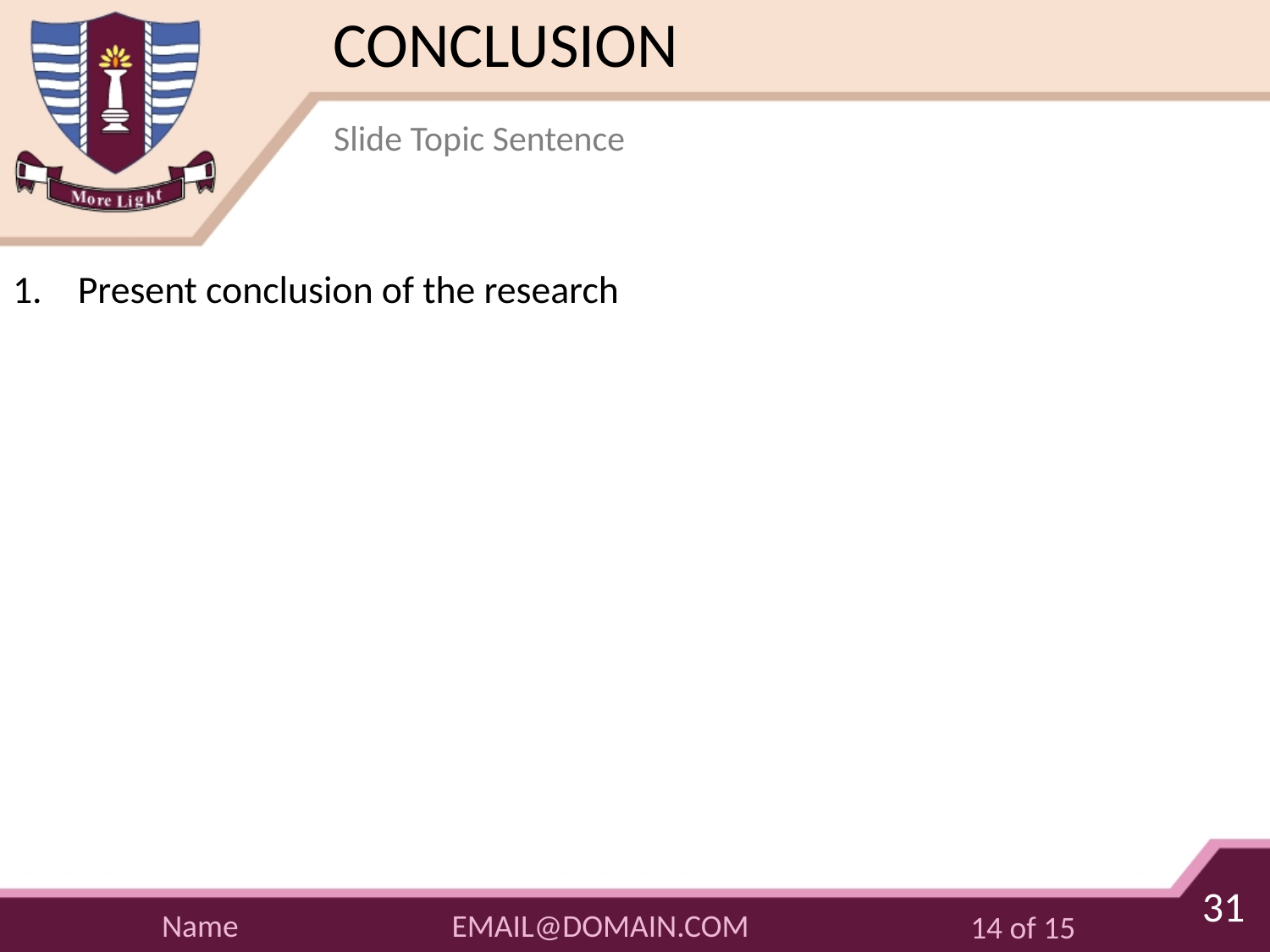

# CONCLUSION
Slide Topic Sentence
Present conclusion of the research

31
EMAIL@DOMAIN.COM
Name
14 of 15